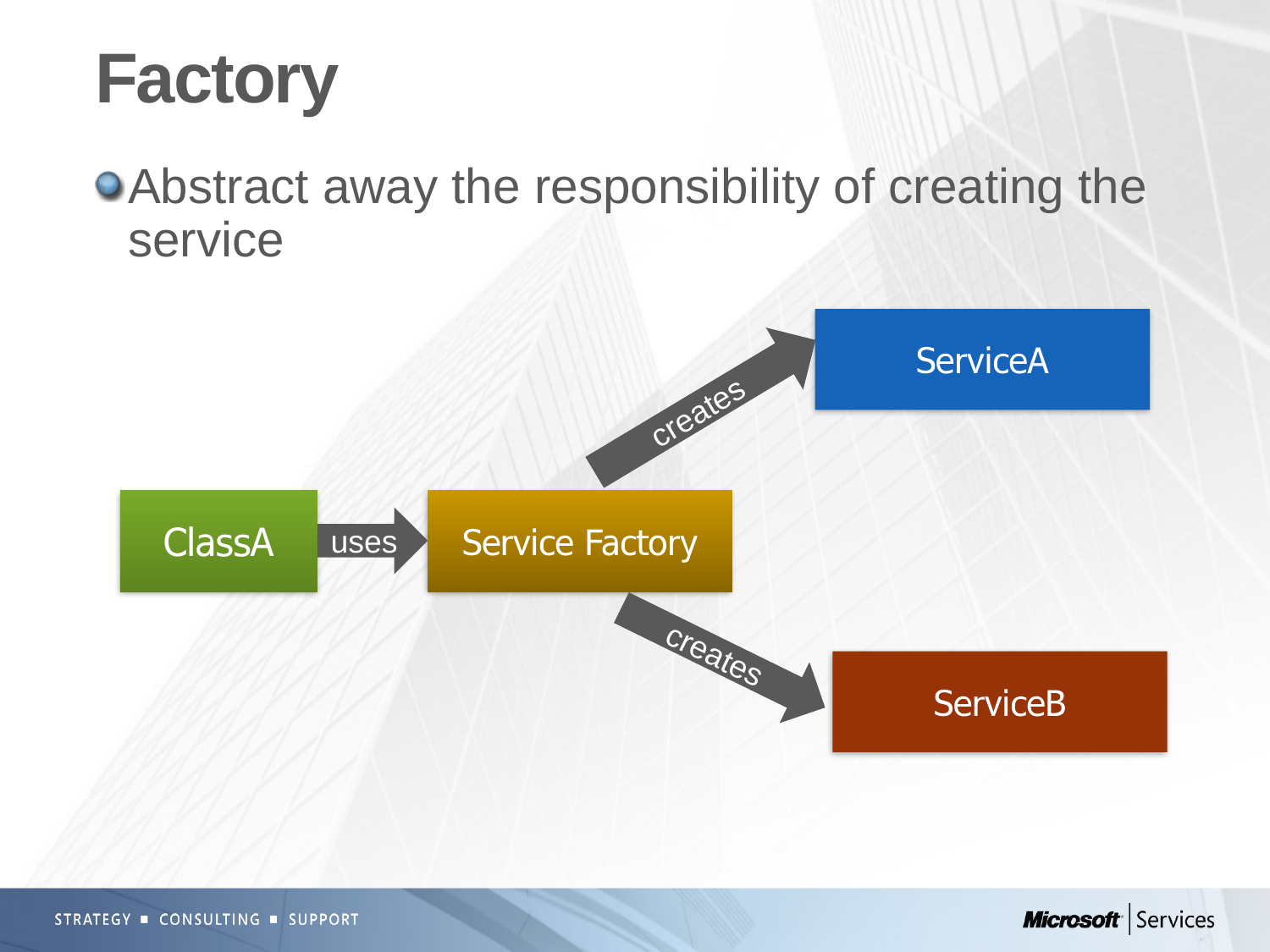

# Factory
Abstract away the responsibility of creating the service
ServiceA
creates
ClassA
Service Factory
uses
creates
ServiceB